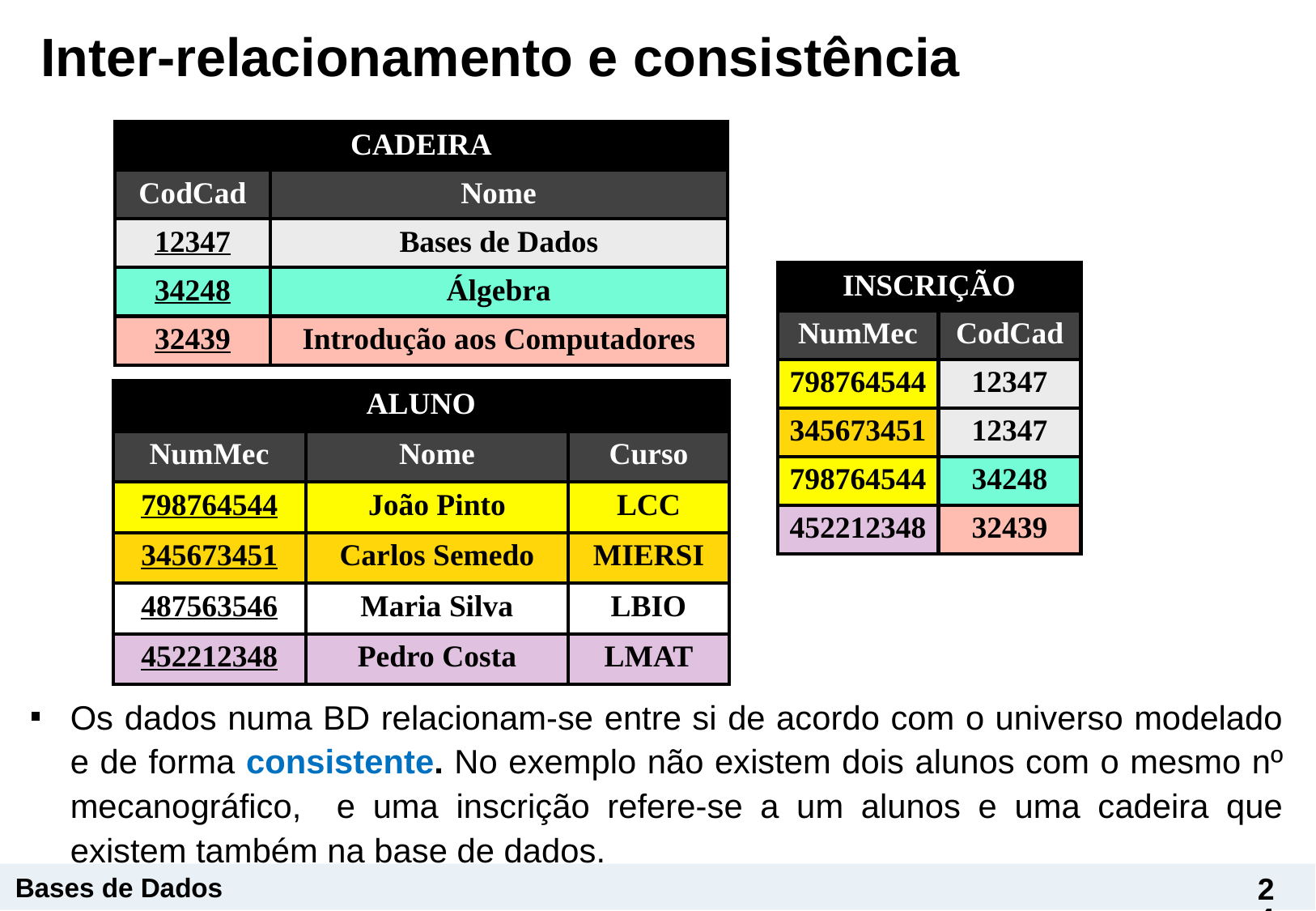

# Inter-relacionamento e consistência
| CADEIRA |  |
| --- | --- |
| CodCad | Nome |
| 12347 | Bases de Dados |
| 34248 | Álgebra |
| 32439 | Introdução aos Computadores |
| INSCRIÇÃO |  |
| --- | --- |
| NumMec | CodCad |
| 798764544 | 12347 |
| 345673451 | 12347 |
| 798764544 | 34248 |
| 452212348 | 32439 |
| ALUNO |  |  |
| --- | --- | --- |
| NumMec | Nome | Curso |
| 798764544 | João Pinto | LCC |
| 345673451 | Carlos Semedo | MIERSI |
| 487563546 | Maria Silva | LBIO |
| 452212348 | Pedro Costa | LMAT |
Os dados numa BD relacionam-se entre si de acordo com o universo modelado e de forma consistente. No exemplo não existem dois alunos com o mesmo nº mecanográfico,  e uma inscrição refere-se a um alunos e uma cadeira que existem também na base de dados.
24